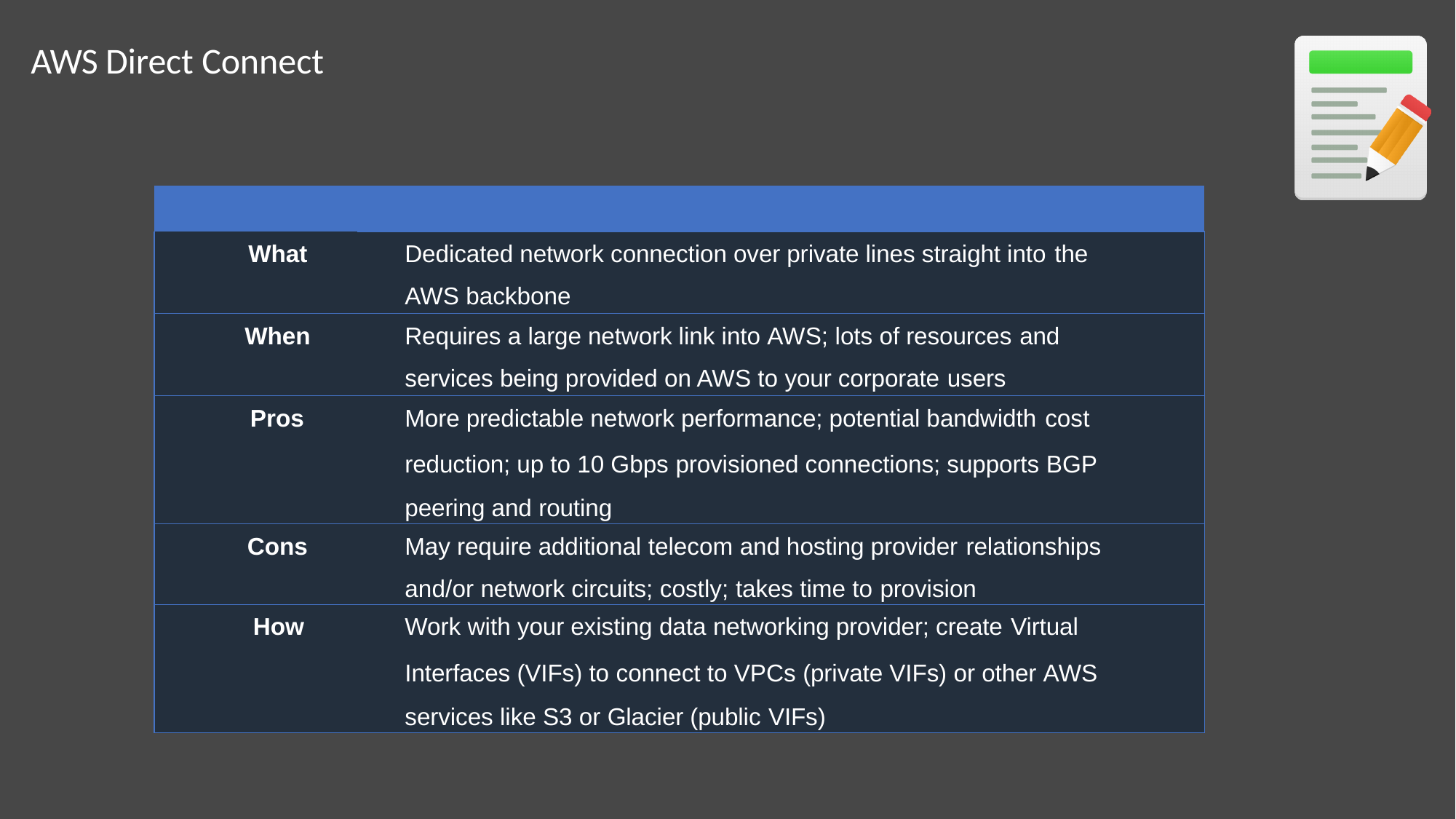

# AWS Direct Connect

|  |  |
| --- | --- |
| What | Dedicated network connection over private lines straight into the AWS backbone |
| When | Requires a large network link into AWS; lots of resources and services being provided on AWS to your corporate users |
| Pros | More predictable network performance; potential bandwidth cost reduction; up to 10 Gbps provisioned connections; supports BGP peering and routing |
| Cons | May require additional telecom and hosting provider relationships and/or network circuits; costly; takes time to provision |
| How | Work with your existing data networking provider; create Virtual Interfaces (VIFs) to connect to VPCs (private VIFs) or other AWS services like S3 or Glacier (public VIFs) |